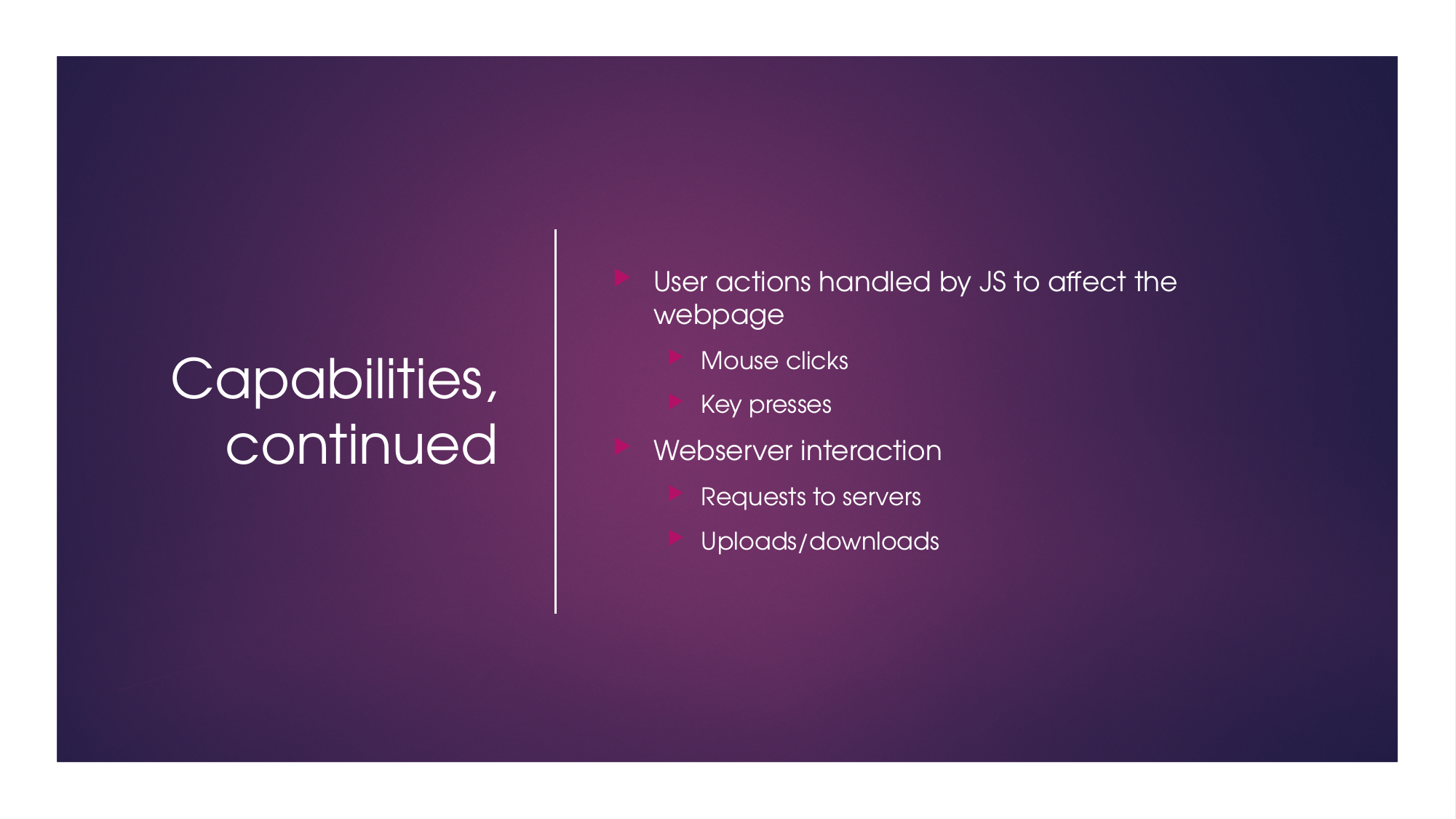

# Capabilities, continued
User actions handled by JS to affect the webpage
Mouse clicks
Key presses
Webserver interaction
Requests to servers
Uploads/downloads